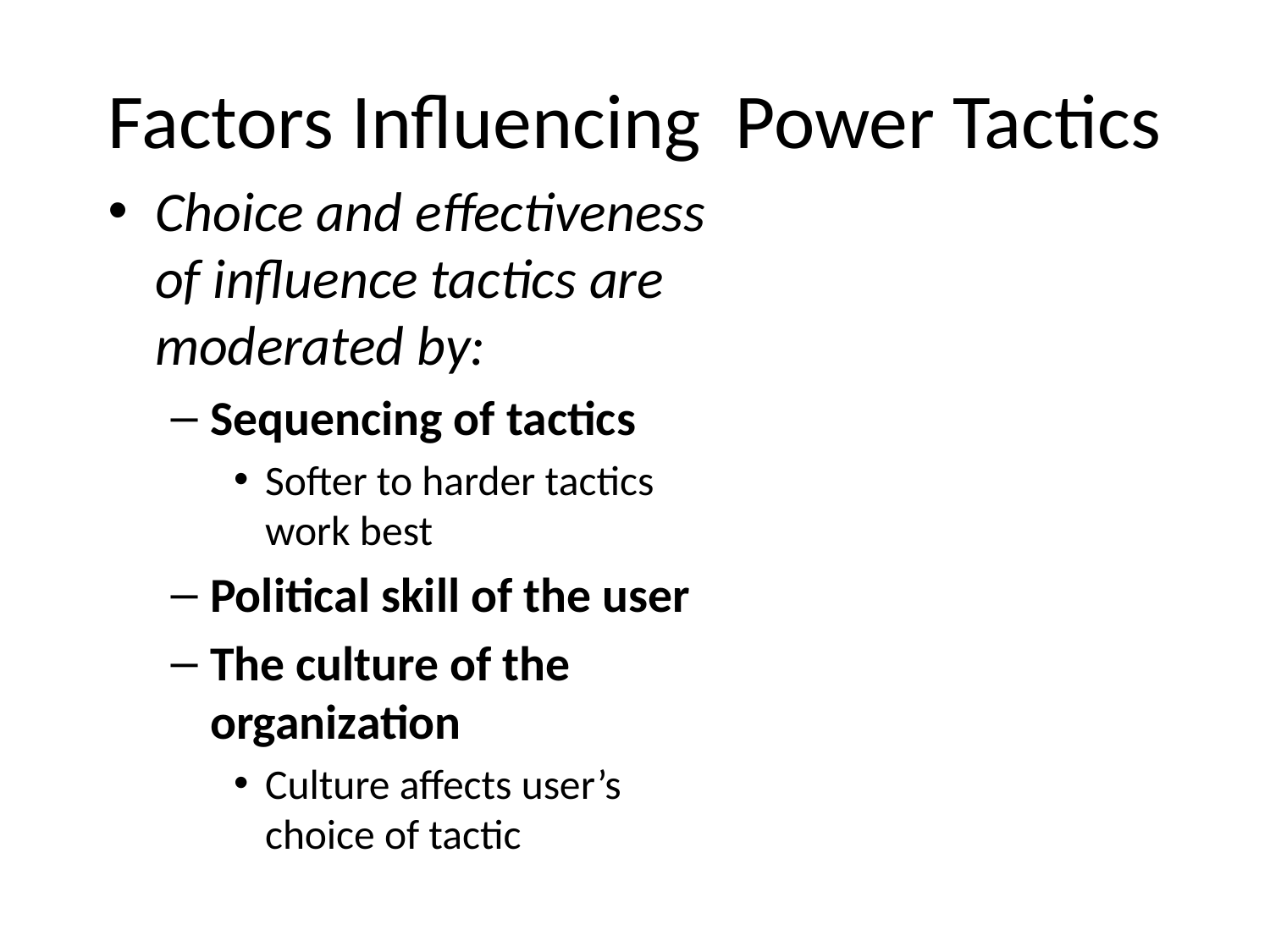

# Factors Influencing  Power Tactics
Choice and effectiveness of influence tactics are moderated by:
Sequencing of tactics
Softer to harder tactics work best
Political skill of the user
The culture of the organization
Culture affects user’s choice of tactic